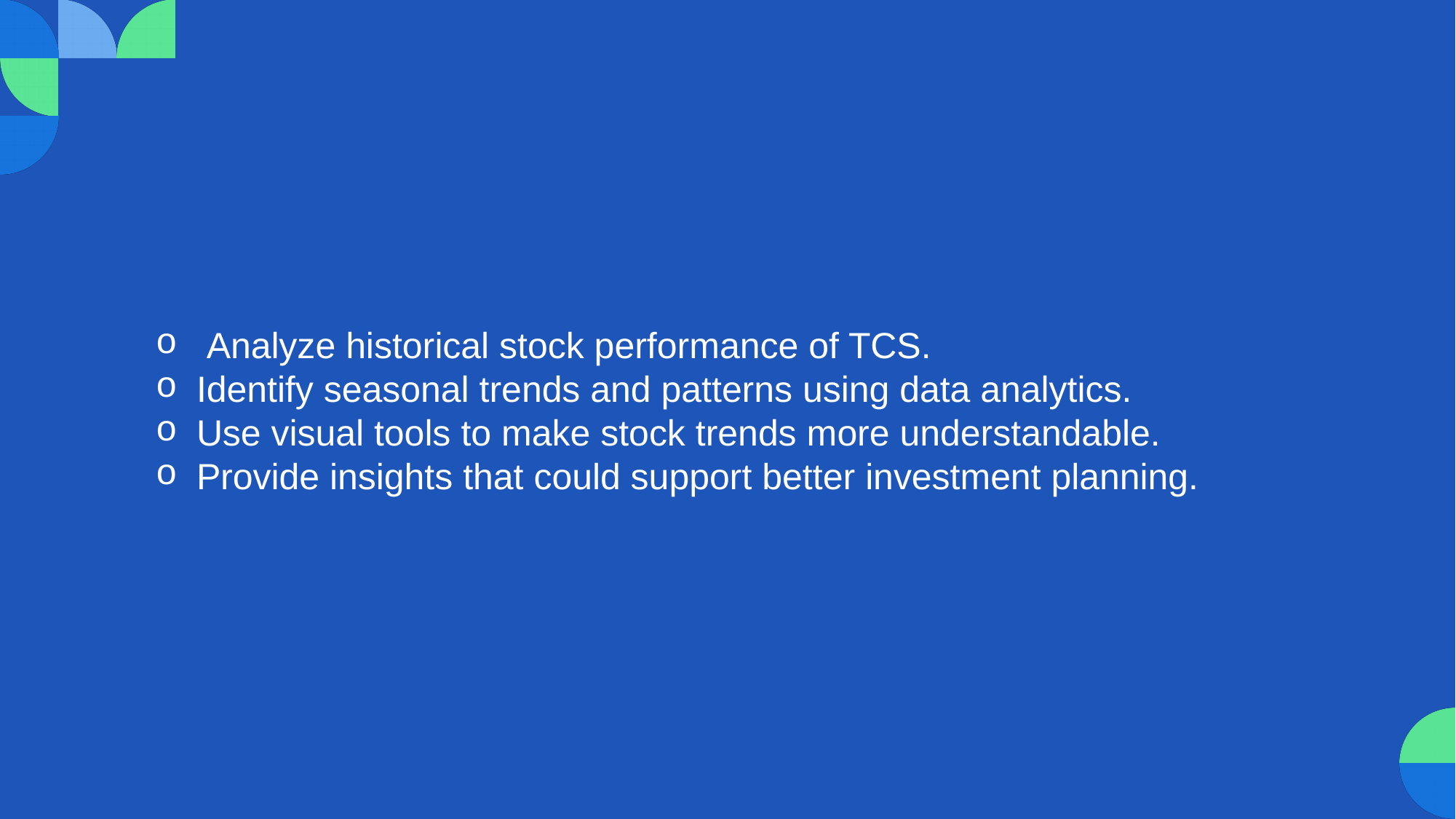

Analyze historical stock performance of TCS.
Identify seasonal trends and patterns using data analytics.
Use visual tools to make stock trends more understandable.
Provide insights that could support better investment planning.